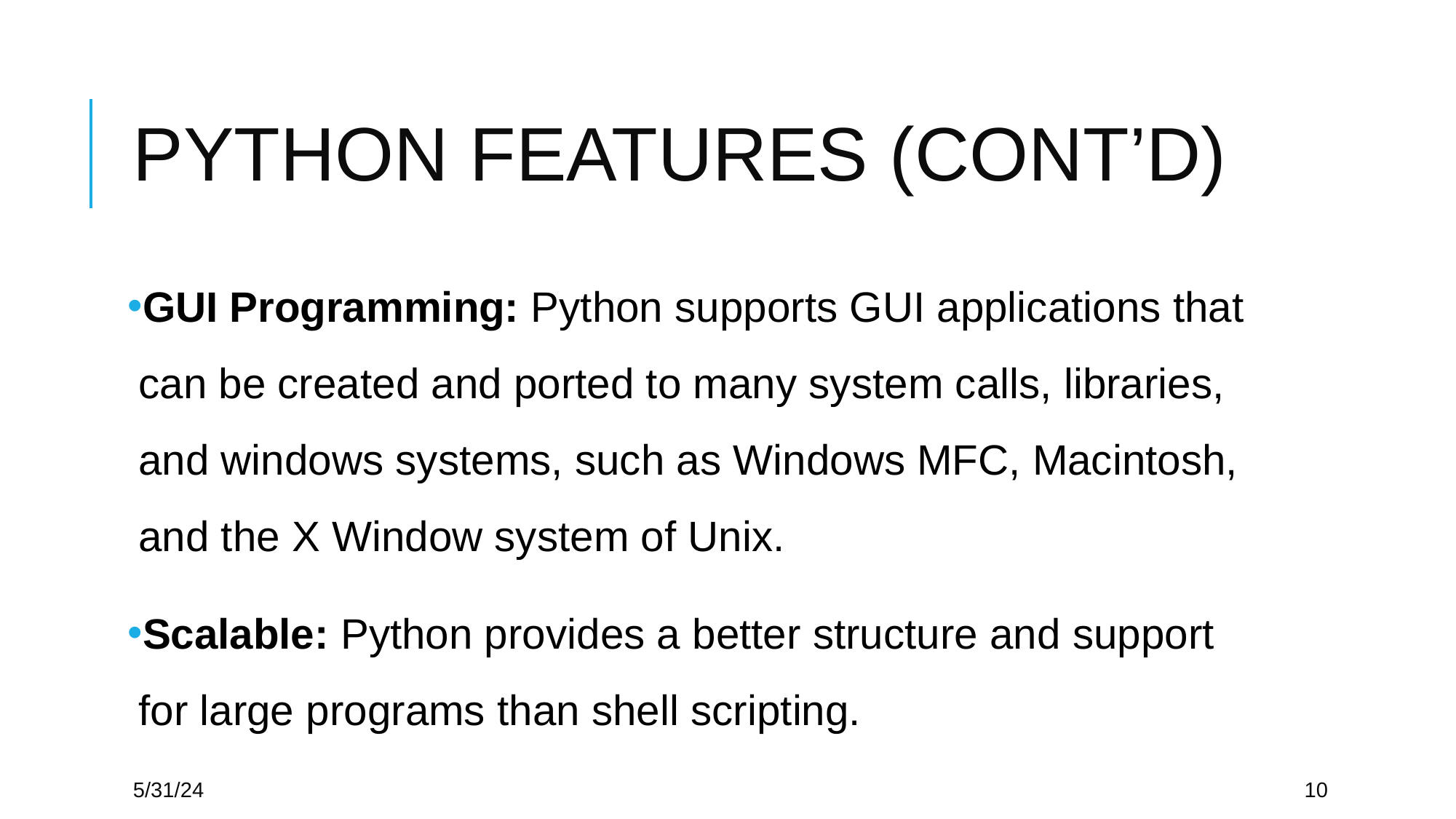

# PYTHON FEATURES (CONT’D)
GUI Programming: Python supports GUI applications that can be created and ported to many system calls, libraries, and windows systems, such as Windows MFC, Macintosh, and the X Window system of Unix.
Scalable: Python provides a better structure and support for large programs than shell scripting.

5/31/24
10